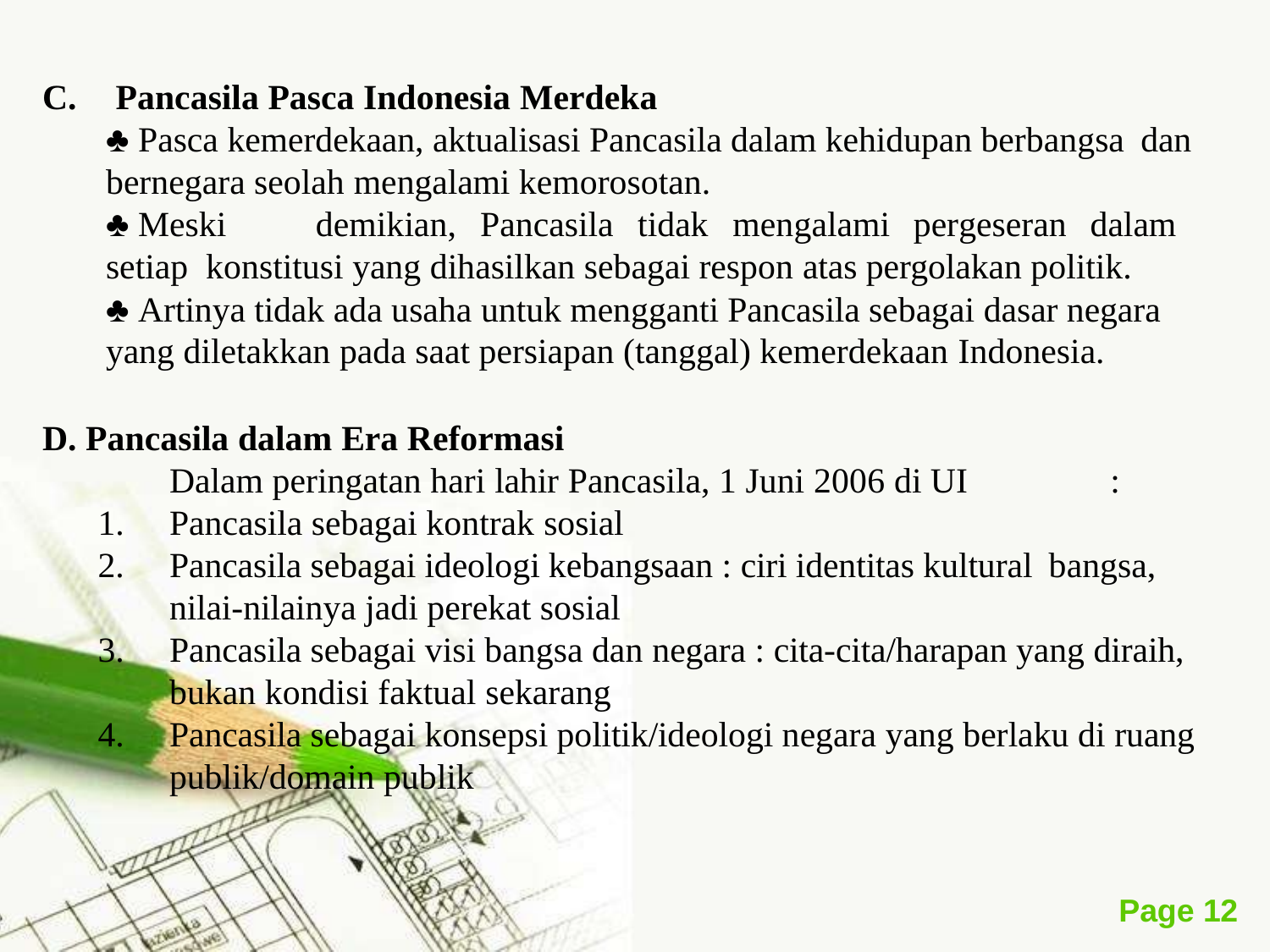

C.	Pancasila Pasca Indonesia Merdeka
♣ Pasca kemerdekaan, aktualisasi Pancasila dalam kehidupan berbangsa dan
bernegara seolah mengalami kemorosotan.
♣ Meski	demikian,	Pancasila	tidak	mengalami	pergeseran	dalam	setiap  konstitusi yang dihasilkan sebagai respon atas pergolakan politik.
♣ Artinya tidak ada usaha untuk mengganti Pancasila sebagai dasar negara  yang diletakkan pada saat persiapan (tanggal) kemerdekaan Indonesia.

D. Pancasila dalam Era Reformasi
Dalam peringatan hari lahir Pancasila, 1 Juni 2006 di UI	:
Pancasila sebagai kontrak sosial
Pancasila sebagai ideologi kebangsaan : ciri identitas kultural bangsa,
nilai-nilainya jadi perekat sosial
Pancasila sebagai visi bangsa dan negara : cita-cita/harapan yang diraih,  bukan kondisi faktual sekarang
Pancasila sebagai konsepsi politik/ideologi negara yang berlaku di ruang  publik/domain publik
Page 12